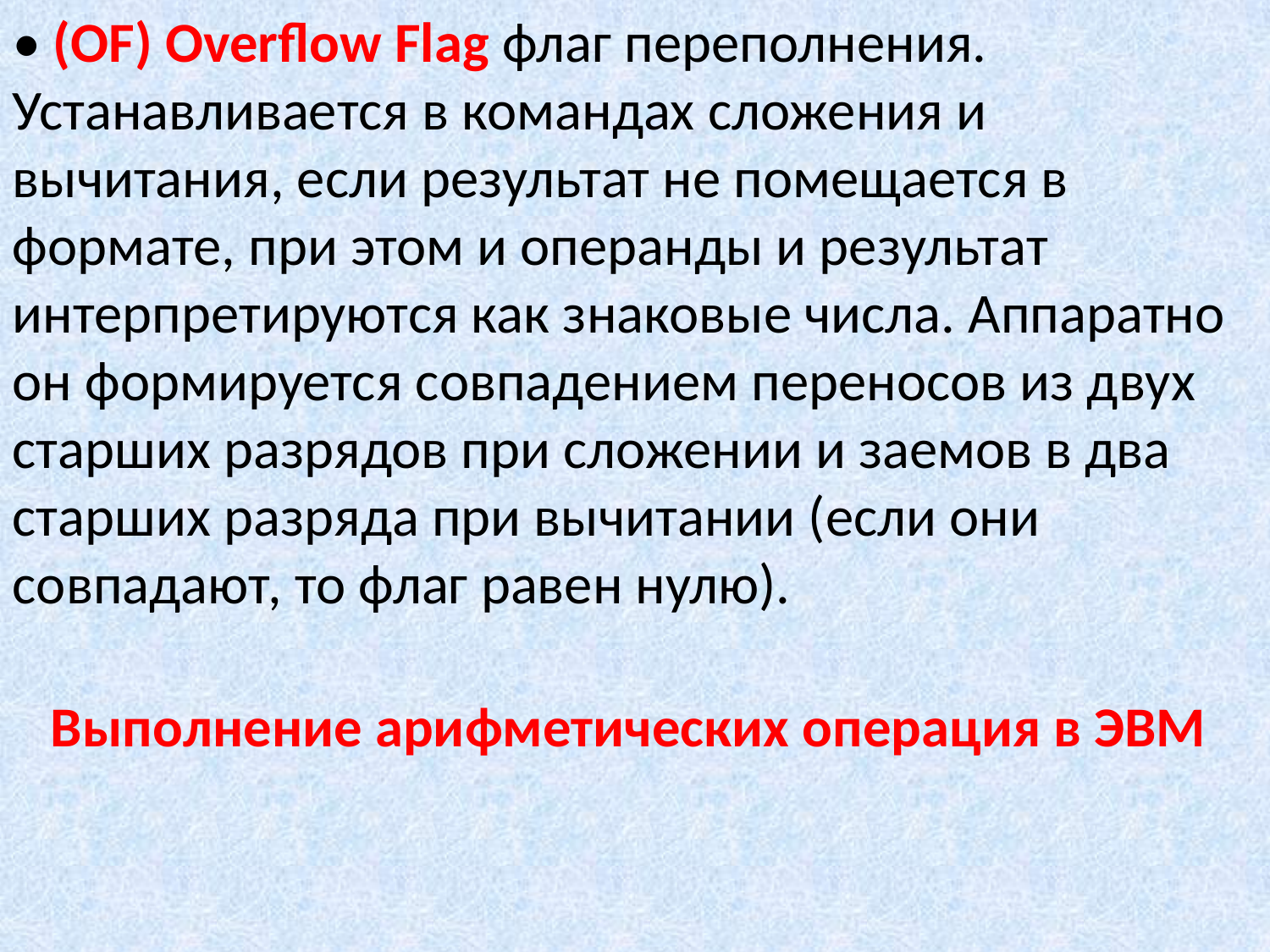

• (OF) Overflow Flag флаг переполнения. Устанавливается в командах сложения и вычитания, если результат не помещается в формате, при этом и операнды и результат интерпретируются как знаковые числа. Аппаратно он формируется совпадением переносов из двух старших разрядов при сложении и заемов в два старших разряда при вычитании (если они совпадают, то флаг равен нулю).
Выполнение арифметических операция в ЭВМ